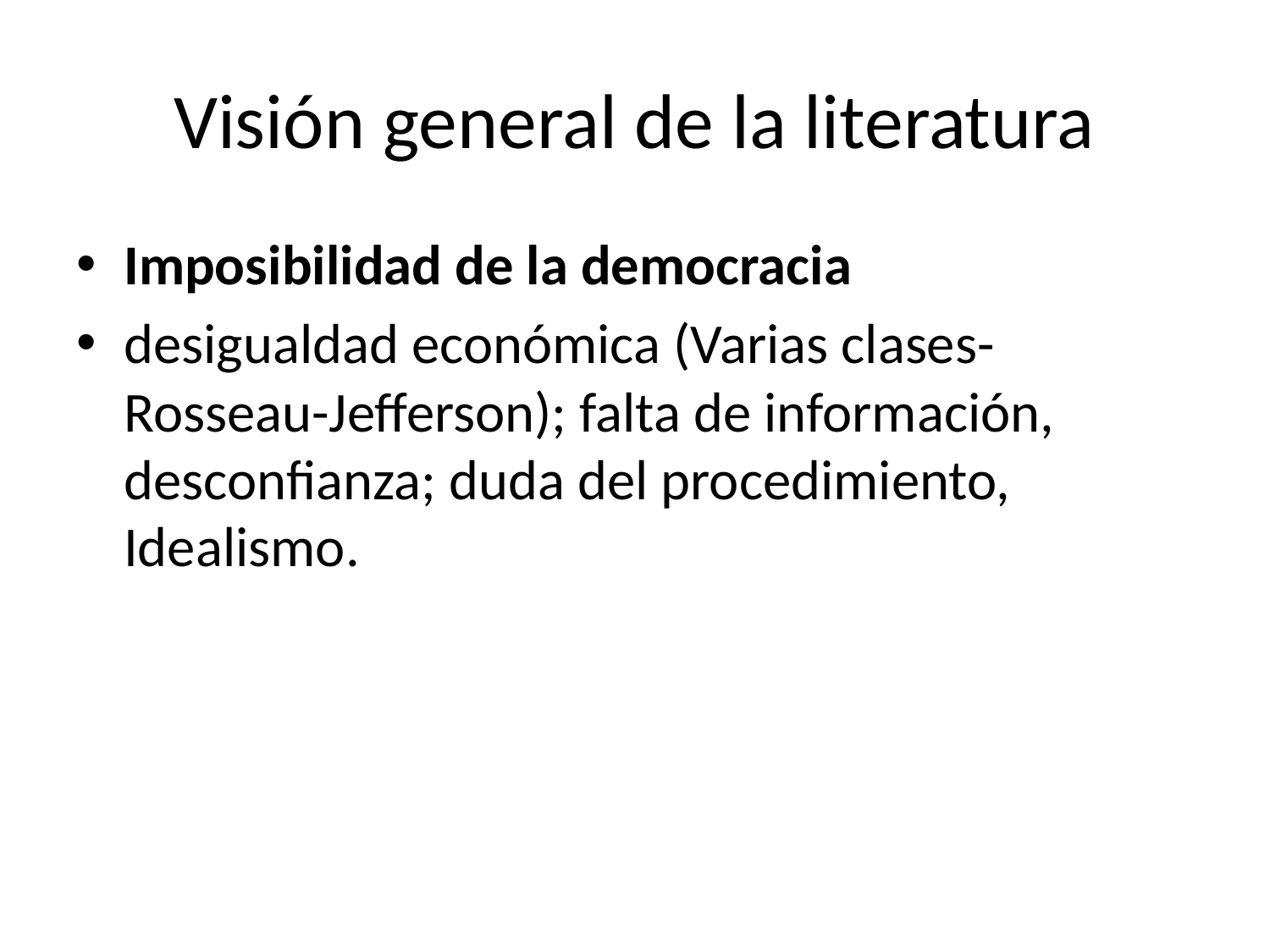

# Visión general de la literatura
Imposibilidad de la democracia
desigualdad económica (Varias clases-Rosseau-Jefferson); falta de información, desconfianza; duda del procedimiento, Idealismo.